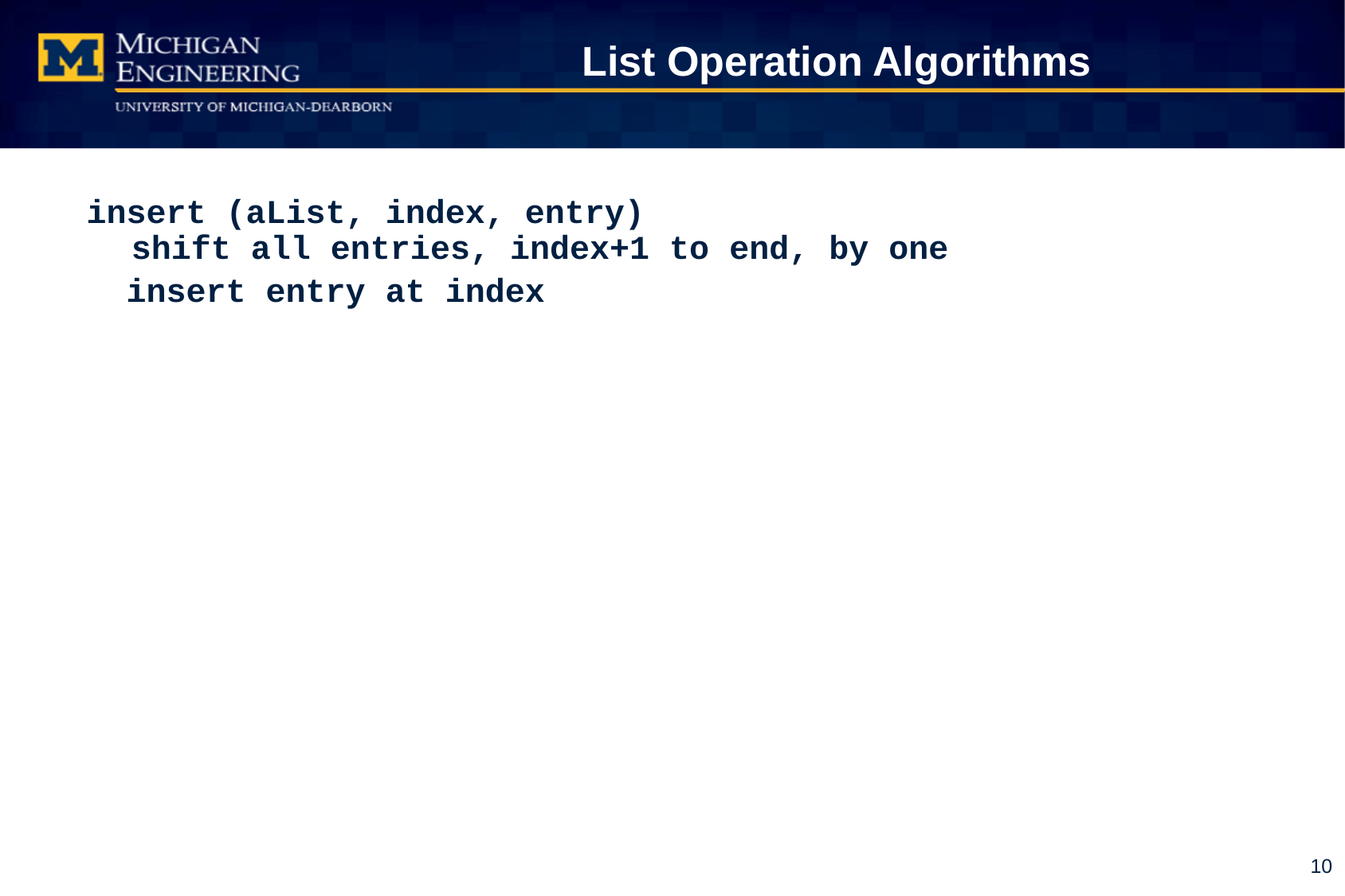

# List Operation Algorithms
insert (aList, index, entry)
shift all entries, index+1 to end, by one
  insert entry at index

10